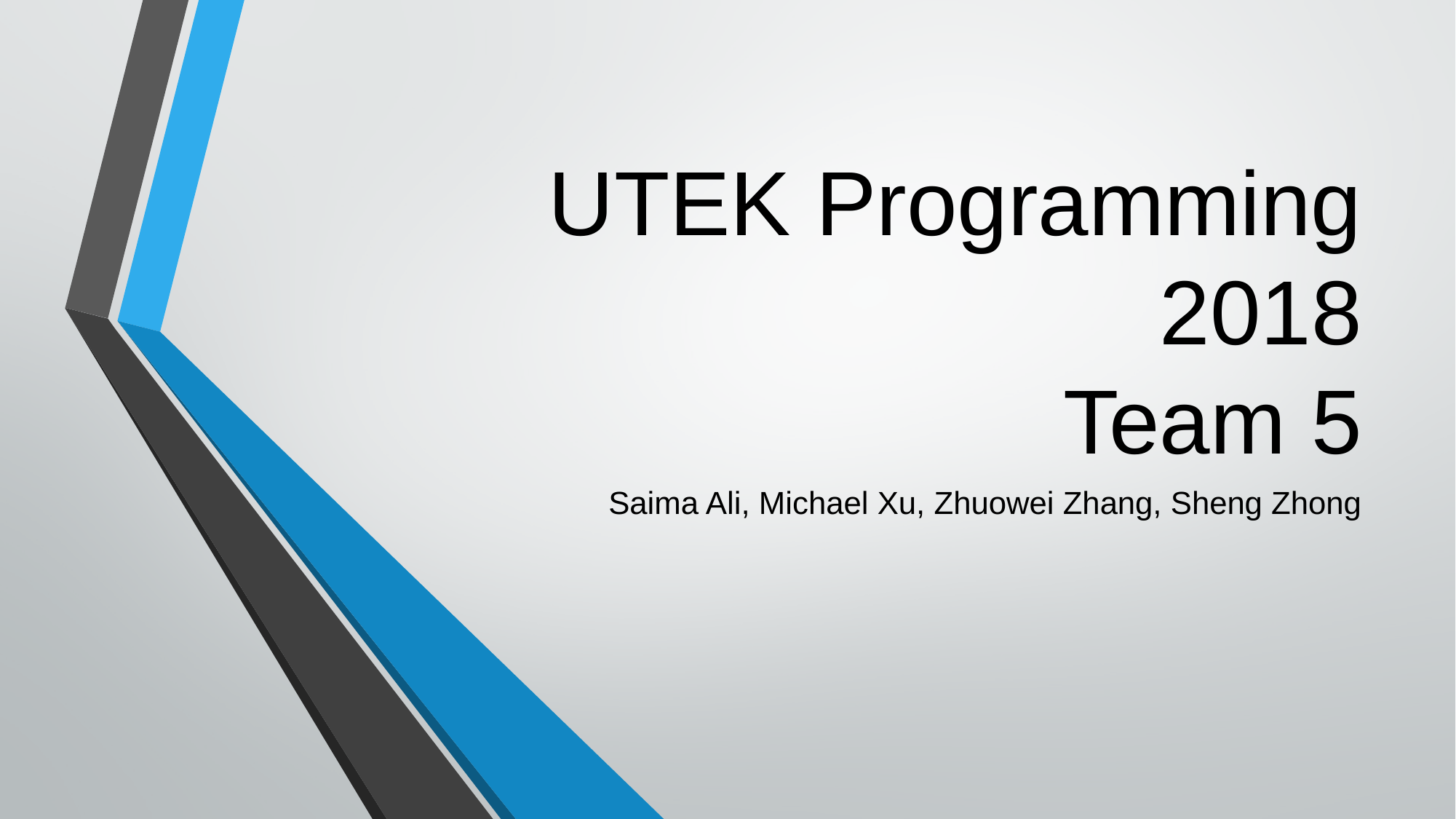

# UTEK Programming 2018 Team 5
Saima Ali, Michael Xu, Zhuowei Zhang, Sheng Zhong